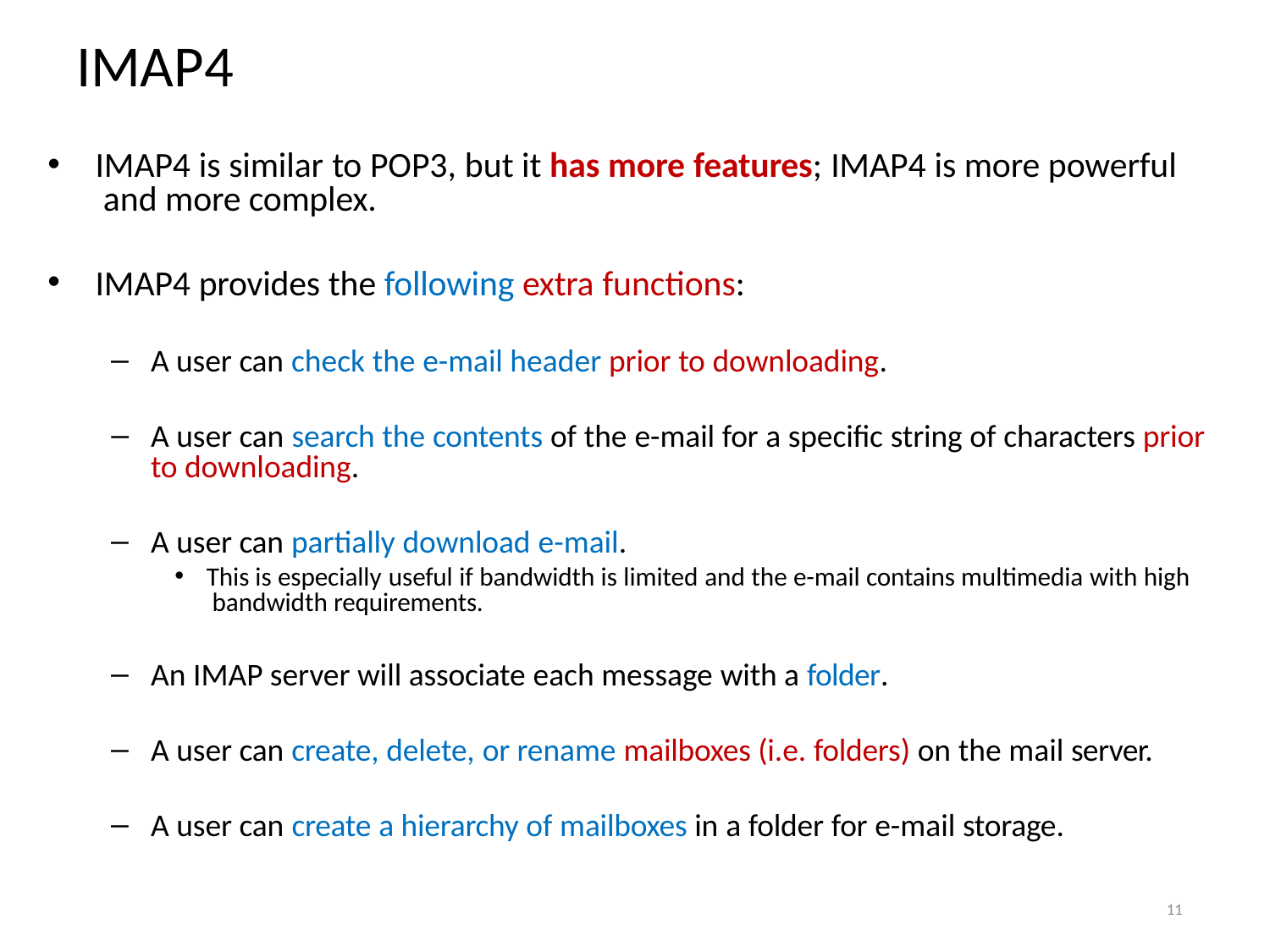

# IMAP4
IMAP4 is similar to POP3, but it has more features; IMAP4 is more powerful  and more complex.

IMAP4 provides the following extra functions:

A user can check the e-mail header prior to downloading.

A user can search the contents of the e-mail for a specific string of characters prior  to downloading.

A user can partially download e-mail.
This is especially useful if bandwidth is limited and the e-mail contains multimedia with high  bandwidth requirements.

An IMAP server will associate each message with a folder.

A user can create, delete, or rename mailboxes (i.e. folders) on the mail server.

A user can create a hierarchy of mailboxes in a folder for e-mail storage.
11